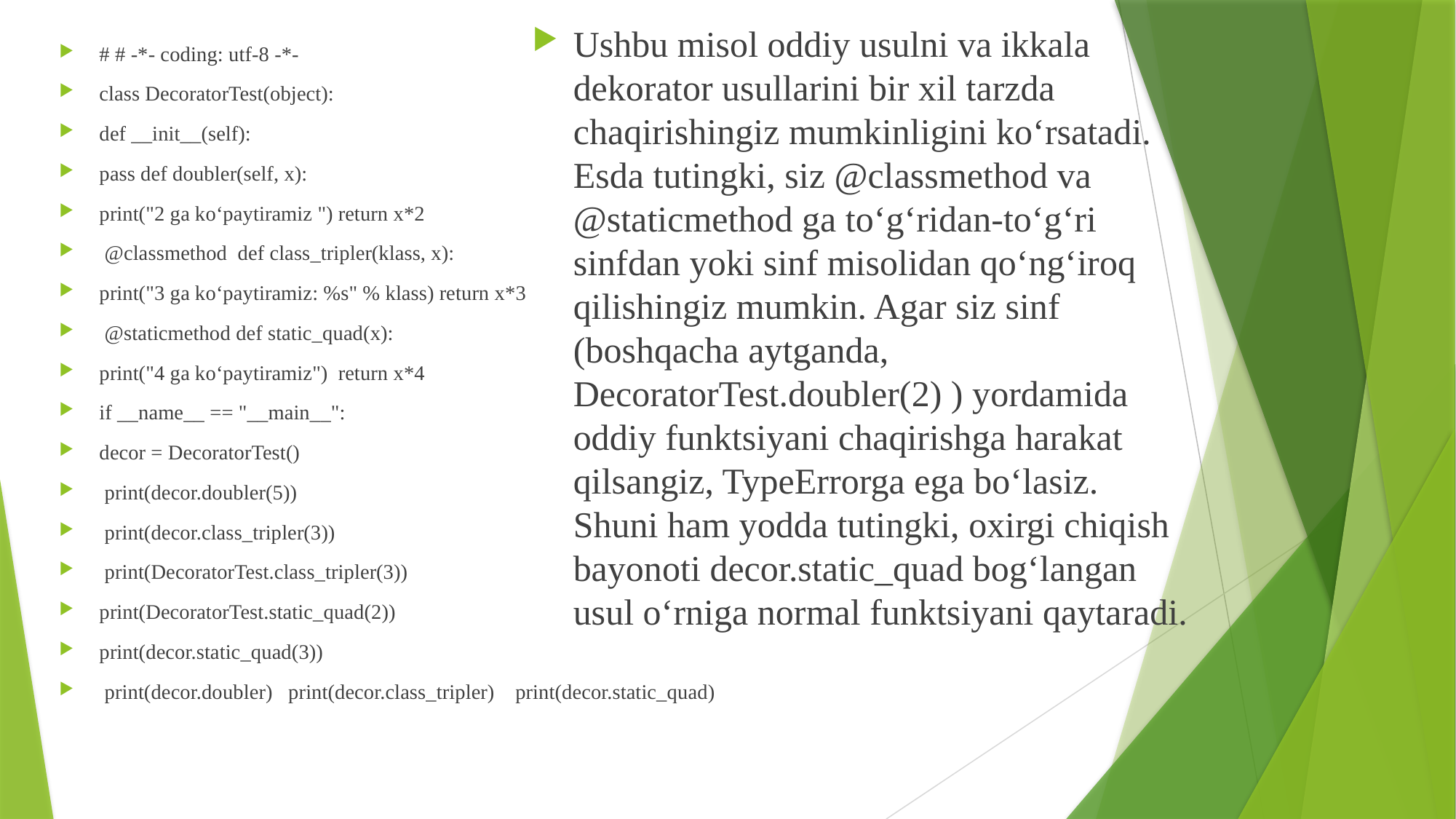

Ushbu misol oddiy usulni va ikkala dekorator usullarini bir xil tarzda chaqirishingiz mumkinligini ko‘rsatadi. Esda tutingki, siz @classmethod va @staticmethod ga to‘g‘ridan-to‘g‘ri sinfdan yoki sinf misolidan qo‘ng‘iroq qilishingiz mumkin. Agar siz sinf (boshqacha aytganda, DecoratorTest.doubler(2) ) yordamida oddiy funktsiyani chaqirishga harakat qilsangiz, TypeErrorga ega bo‘lasiz. Shuni ham yodda tutingki, oxirgi chiqish bayonoti decor.static_quad bog‘langan usul o‘rniga normal funktsiyani qaytaradi.
# # -*- coding: utf-8 -*-
class DecoratorTest(object):
def __init__(self):
pass def doubler(self, x):
print("2 ga ko‘paytiramiz ") return x*2
 @classmethod  def class_tripler(klass, x):
print("3 ga ko‘paytiramiz: %s" % klass) return x*3
 @staticmethod def static_quad(x):
print("4 ga ko‘paytiramiz")  return x*4
if __name__ == "__main__":
decor = DecoratorTest()
 print(decor.doubler(5))
 print(decor.class_tripler(3))
 print(DecoratorTest.class_tripler(3))
print(DecoratorTest.static_quad(2))
print(decor.static_quad(3))
 print(decor.doubler)   print(decor.class_tripler)    print(decor.static_quad)